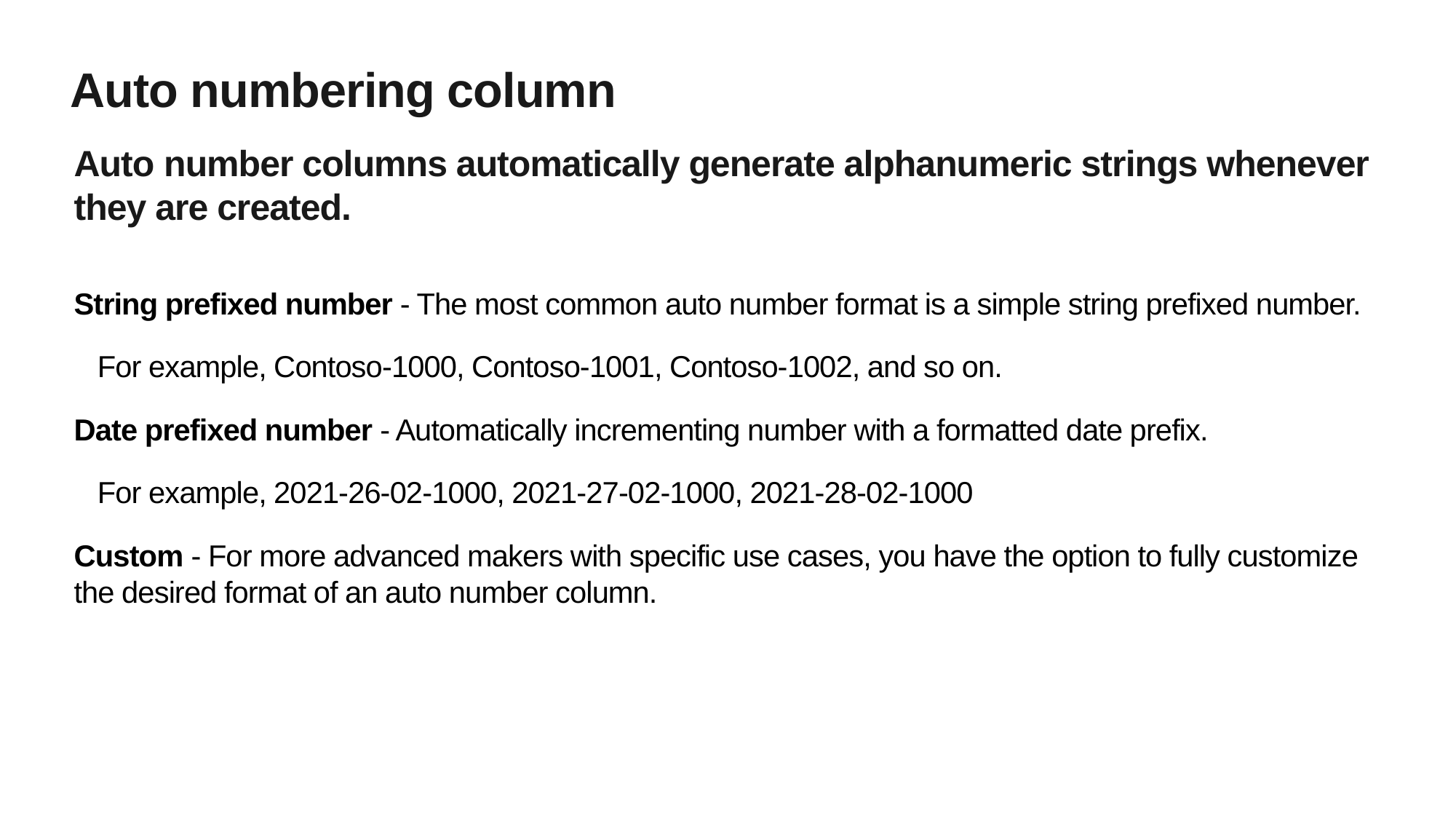

# Auto numbering column
Auto number columns automatically generate alphanumeric strings whenever they are created.

String prefixed number - The most common auto number format is a simple string prefixed number.
   For example, Contoso-1000, Contoso-1001, Contoso-1002, and so on.
Date prefixed number - Automatically incrementing number with a formatted date prefix.
   For example, 2021-26-02-1000, 2021-27-02-1000, 2021-28-02-1000
Custom - For more advanced makers with specific use cases, you have the option to fully customize the desired format of an auto number column.